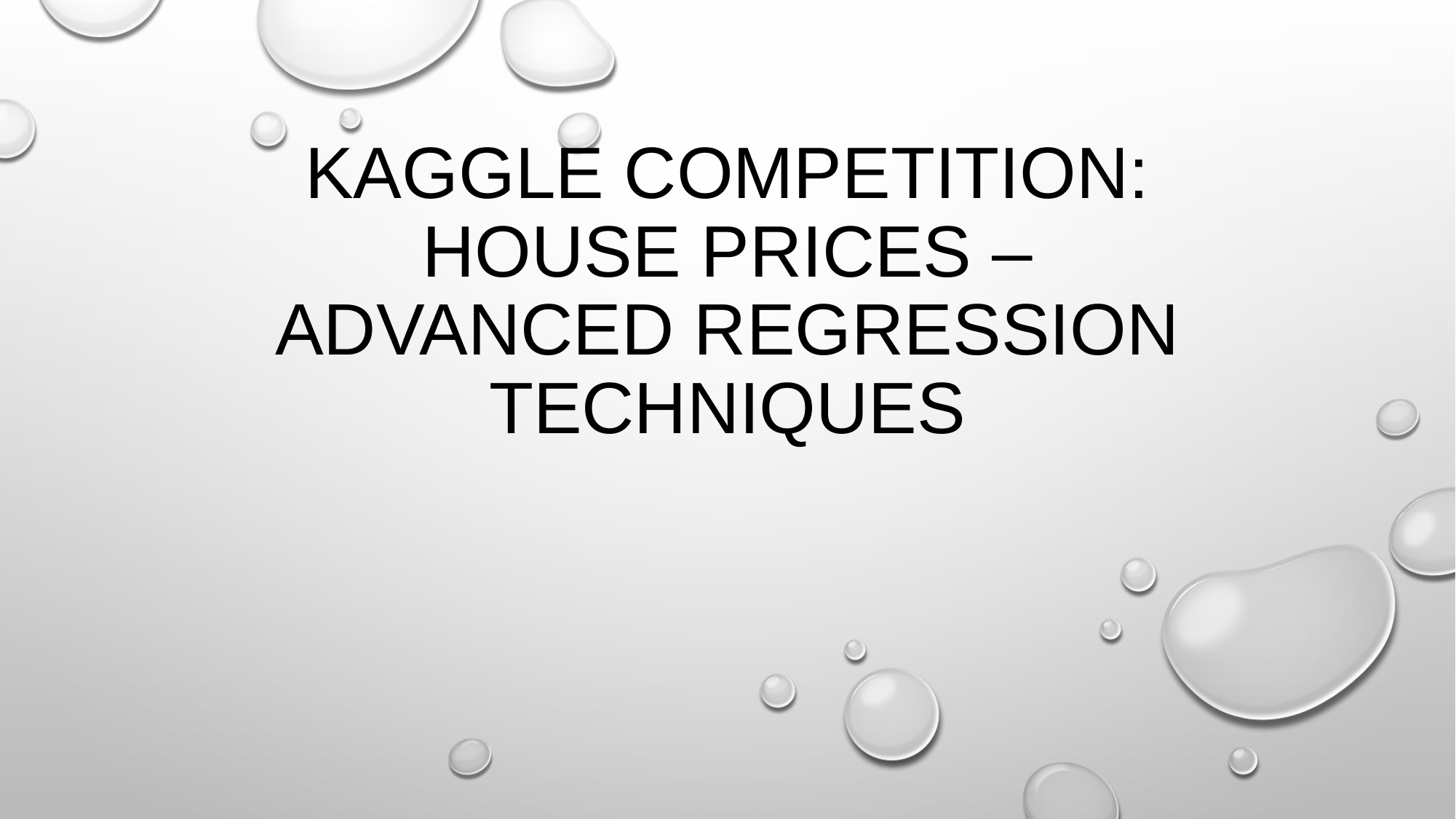

# Kaggle Competition: House Prices – Advanced regression techniques